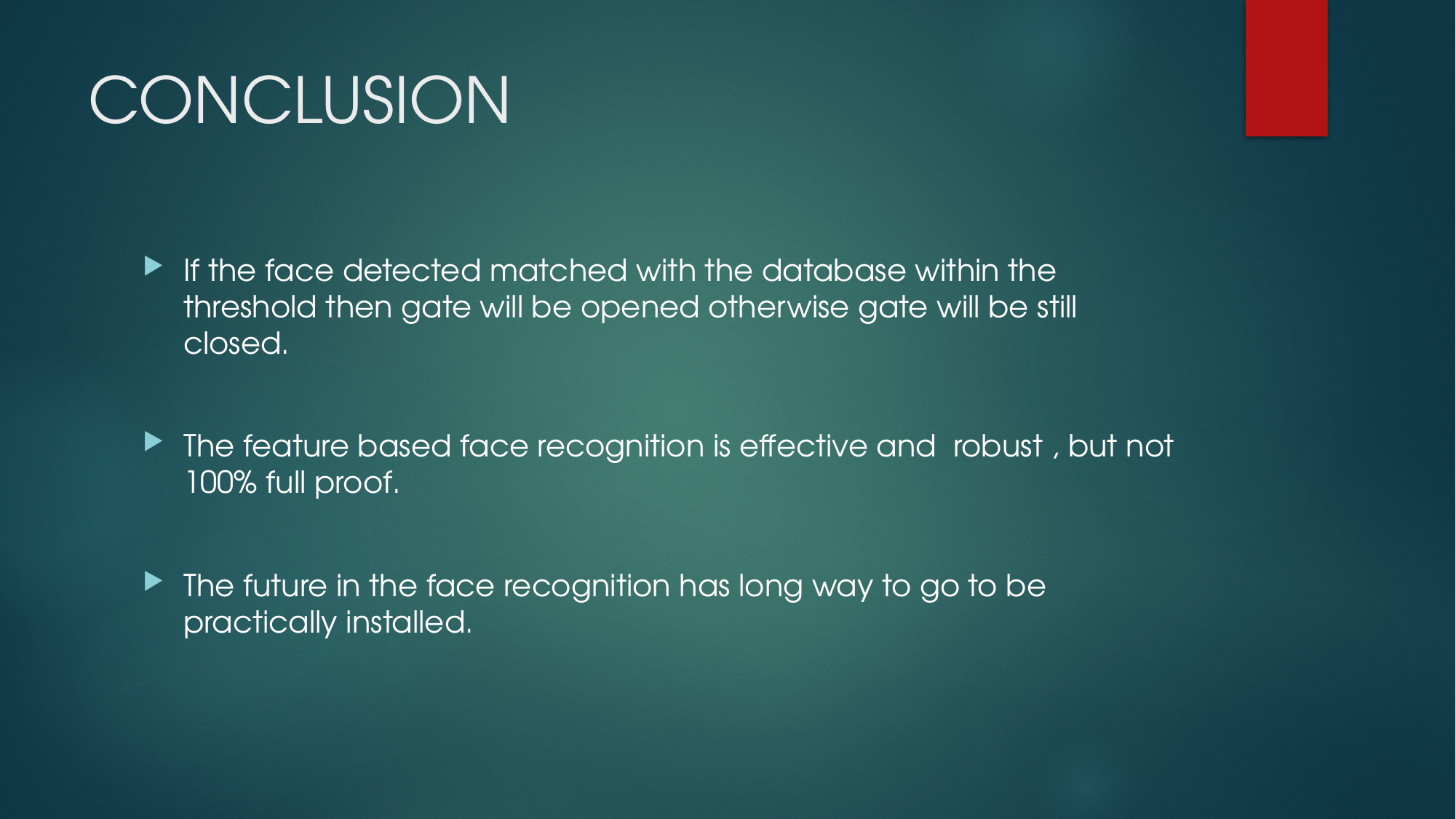

# CONCLUSION
If the face detected matched with the database within the threshold then gate will be opened otherwise gate will be still closed.

The feature based face recognition is effective and  robust , but not 100% full proof.

The future in the face recognition has long way to go to be practically installed.